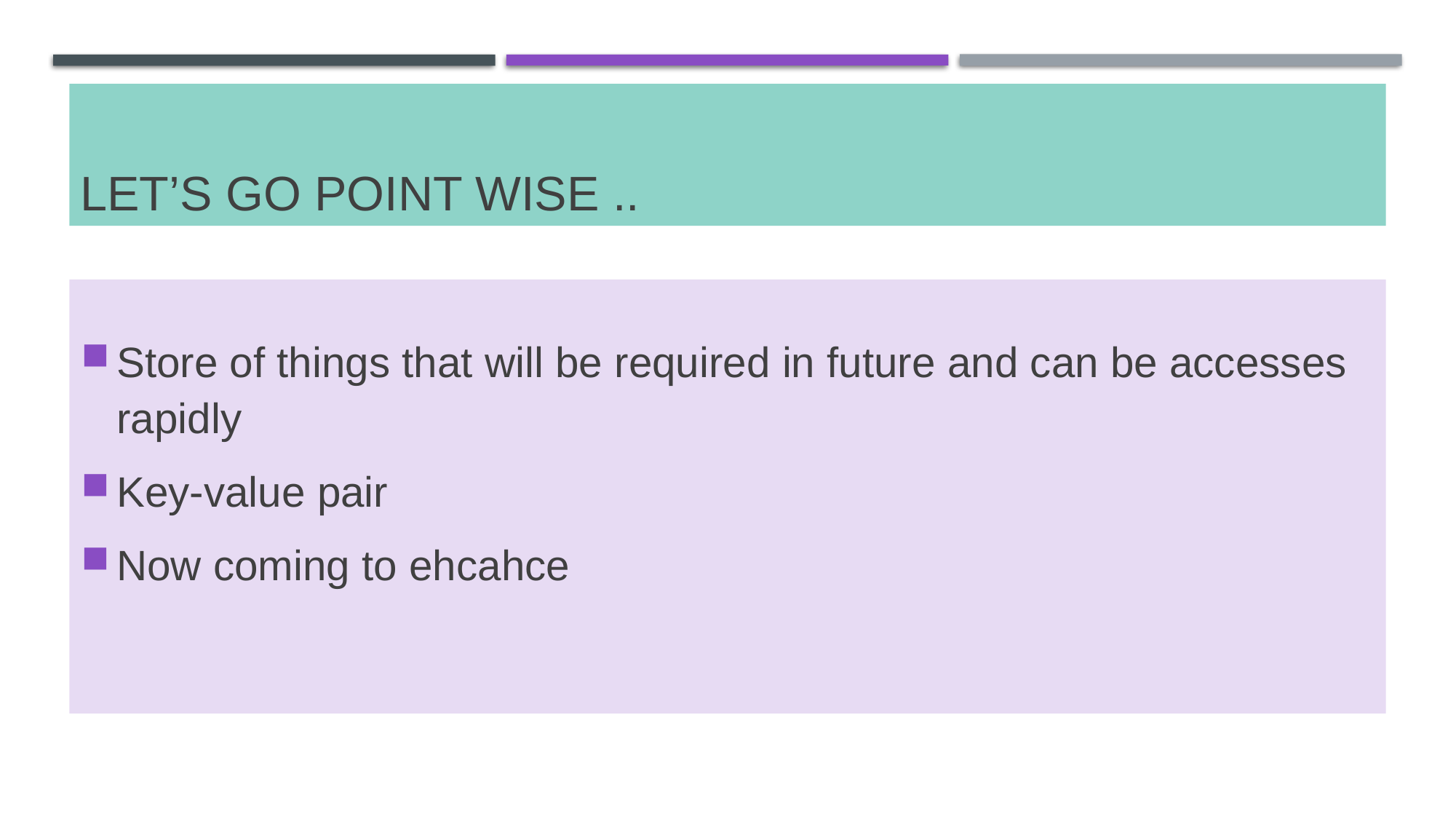

# Let’s go point wise ..
Store of things that will be required in future and can be accesses rapidly
Key-value pair
Now coming to ehcahce